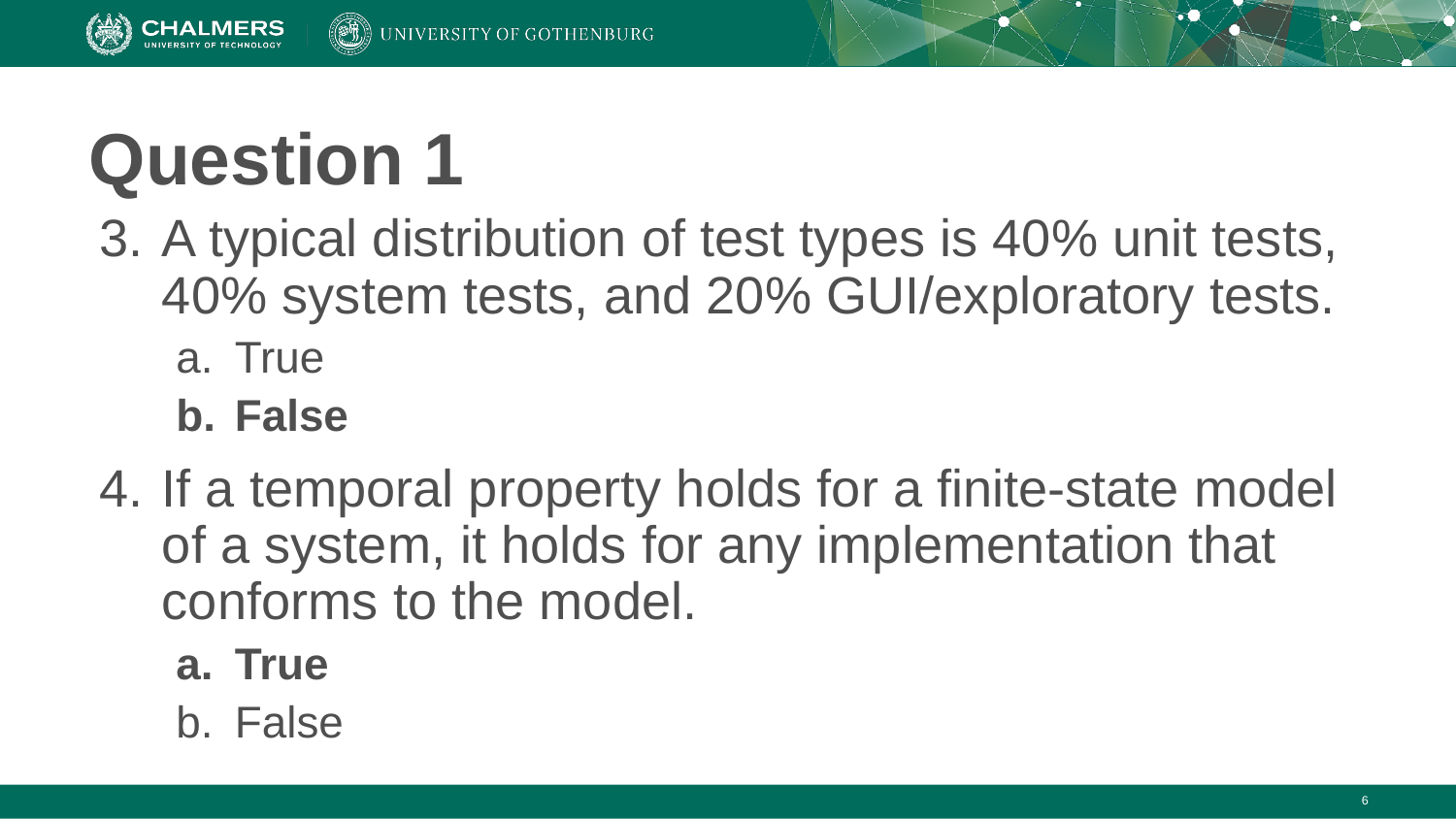

# Question 1
A typical distribution of test types is 40% unit tests, 40% system tests, and 20% GUI/exploratory tests.
True
False
If a temporal property holds for a finite-state model of a system, it holds for any implementation that conforms to the model.
True
False

6